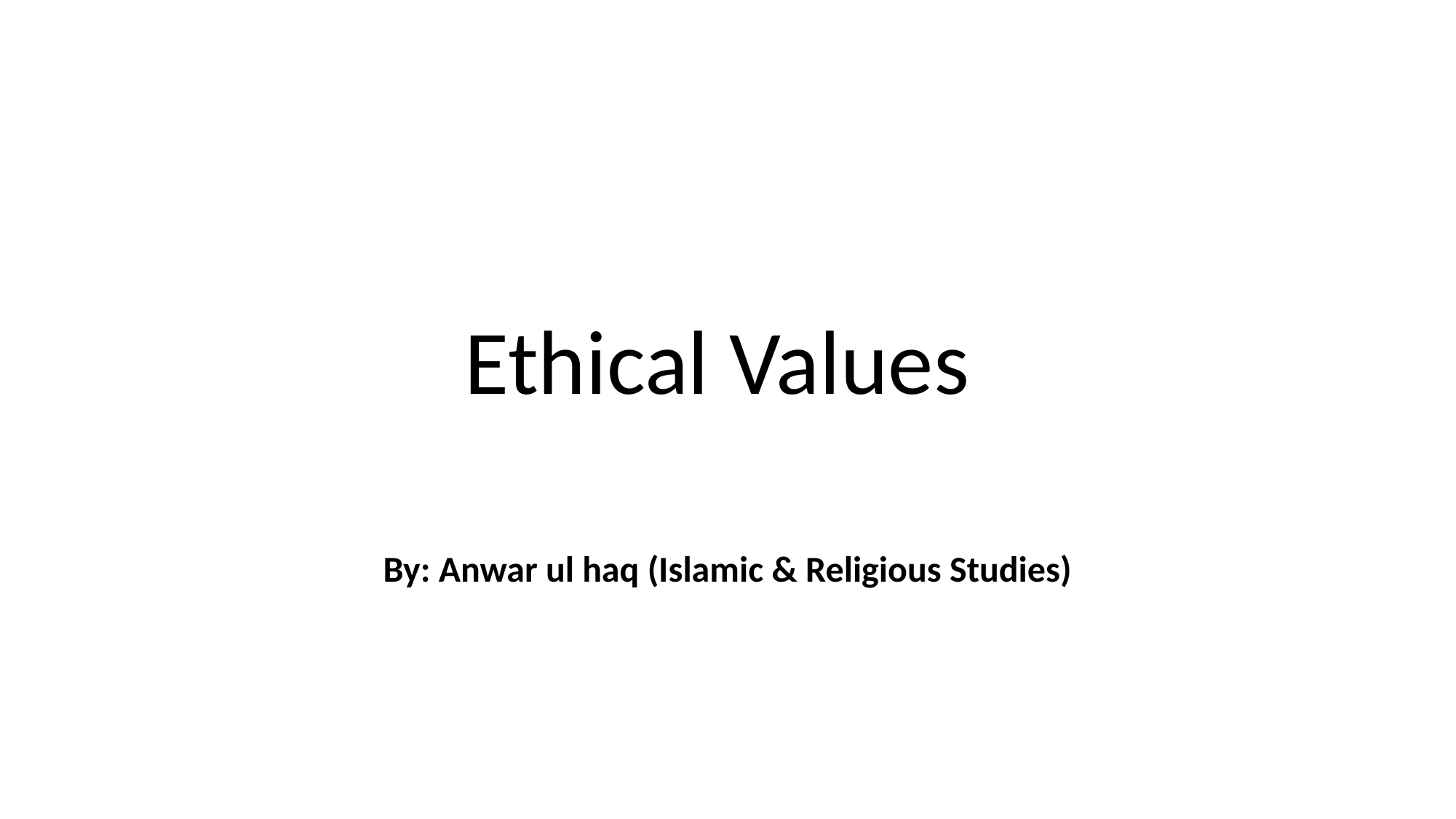

# Ethical Values
By: Anwar ul haq (Islamic & Religious Studies)